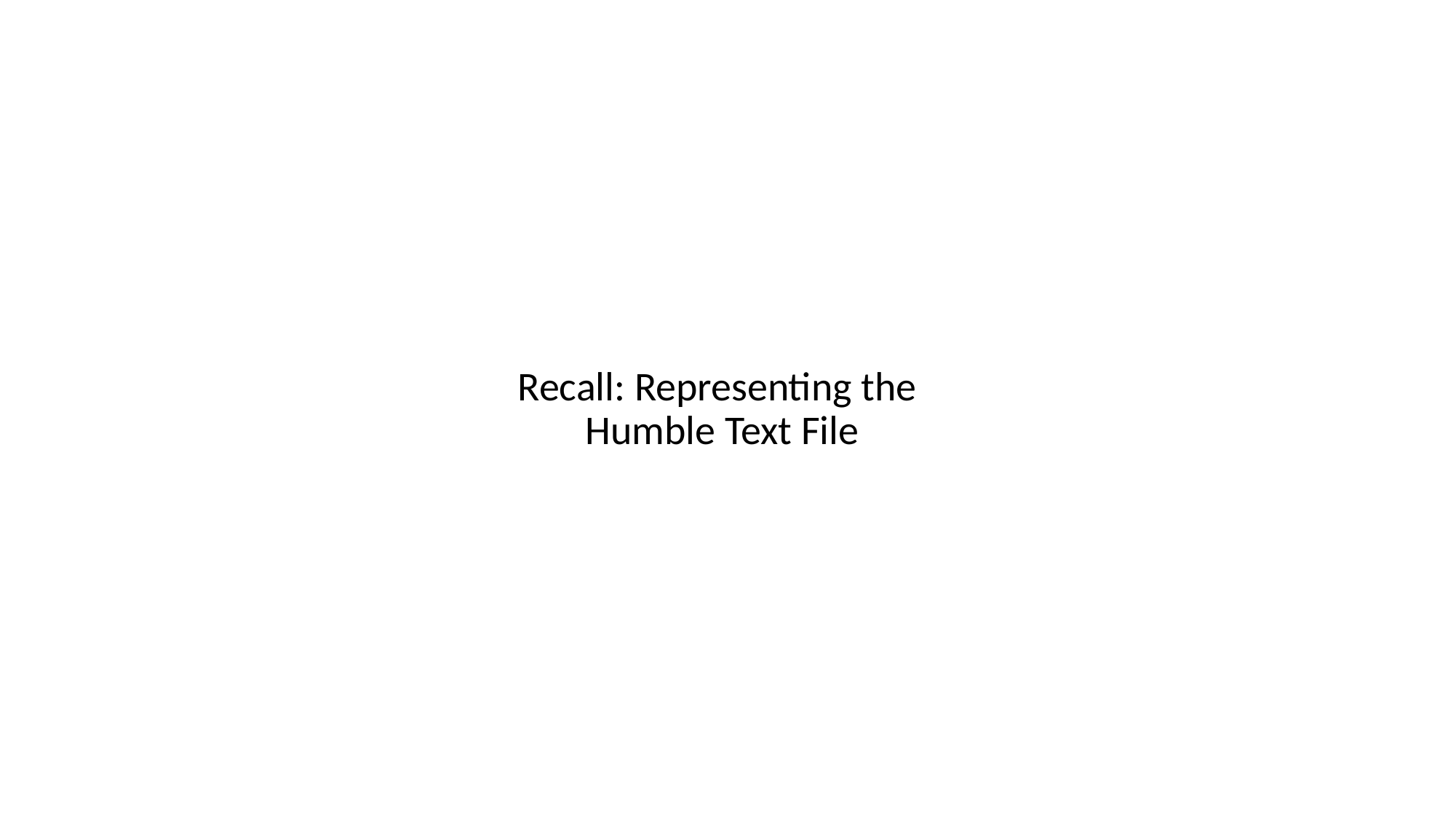

# Recall: Representing the Humble Text File